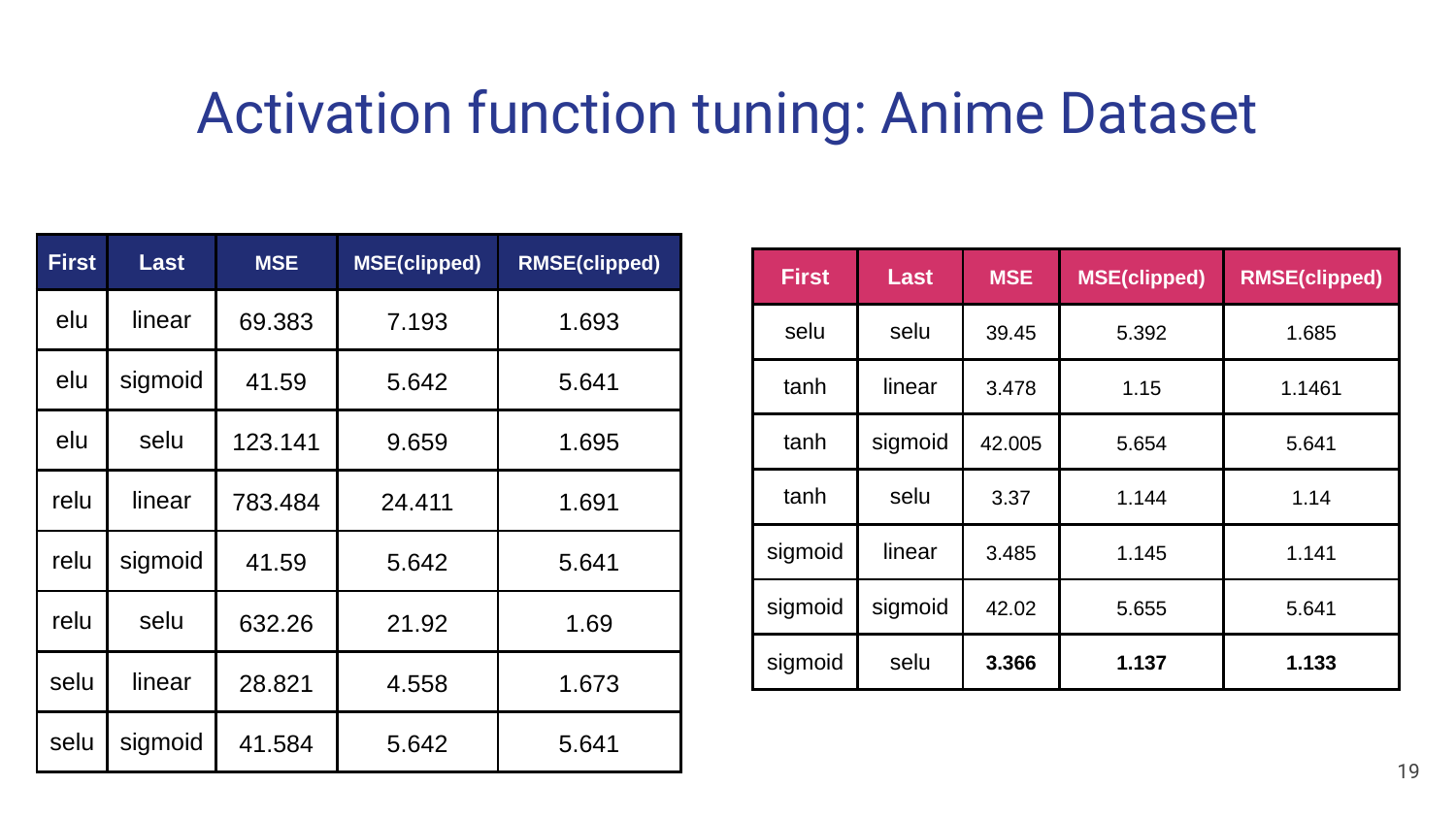

# Activation function tuning: Anime Dataset
| First | Last | MSE | MSE(clipped) | RMSE(clipped) |
| --- | --- | --- | --- | --- |
| elu | linear | 69.383 | 7.193 | 1.693 |
| elu | sigmoid | 41.59 | 5.642 | 5.641 |
| elu | selu | 123.141 | 9.659 | 1.695 |
| relu | linear | 783.484 | 24.411 | 1.691 |
| relu | sigmoid | 41.59 | 5.642 | 5.641 |
| relu | selu | 632.26 | 21.92 | 1.69 |
| selu | linear | 28.821 | 4.558 | 1.673 |
| selu | sigmoid | 41.584 | 5.642 | 5.641 |
| First | Last | MSE | MSE(clipped) | RMSE(clipped) |
| --- | --- | --- | --- | --- |
| selu | selu | 39.45 | 5.392 | 1.685 |
| tanh | linear | 3.478 | 1.15 | 1.1461 |
| tanh | sigmoid | 42.005 | 5.654 | 5.641 |
| tanh | selu | 3.37 | 1.144 | 1.14 |
| sigmoid | linear | 3.485 | 1.145 | 1.141 |
| sigmoid | sigmoid | 42.02 | 5.655 | 5.641 |
| sigmoid | selu | 3.366 | 1.137 | 1.133 |
19